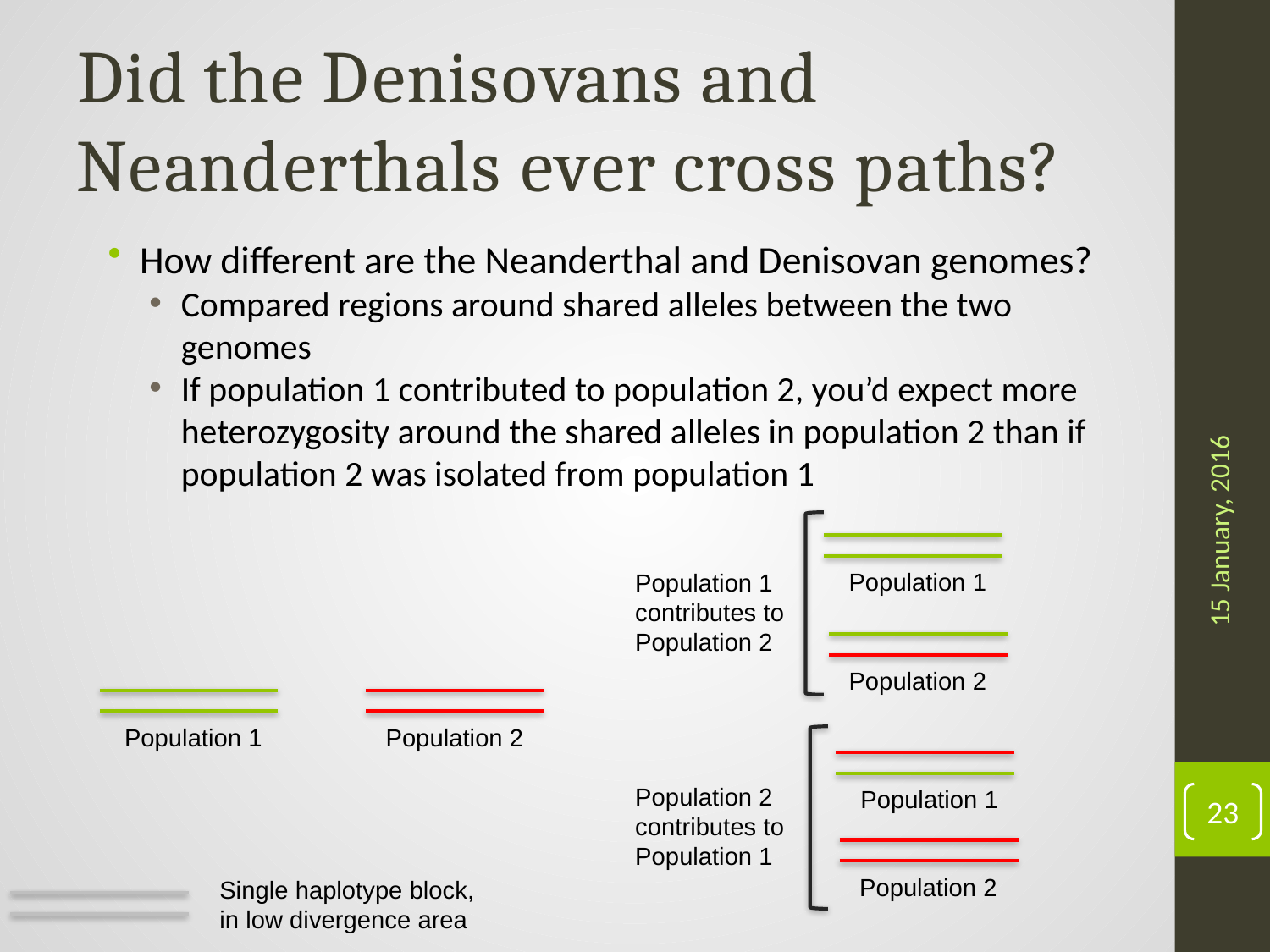

# Did the Denisovans and Neanderthals ever cross paths?
How different are the Neanderthal and Denisovan genomes?
Compared regions around shared alleles between the two genomes
If population 1 contributed to population 2, you’d expect more heterozygosity around the shared alleles in population 2 than if population 2 was isolated from population 1

Population 1
Population 1 contributes to Population 2
15 January, 2016
Population 2
Population 1
Population 2

Population 2 contributes to Population 1
Population 1
23
Population 2
Single haplotype block, in low divergence area